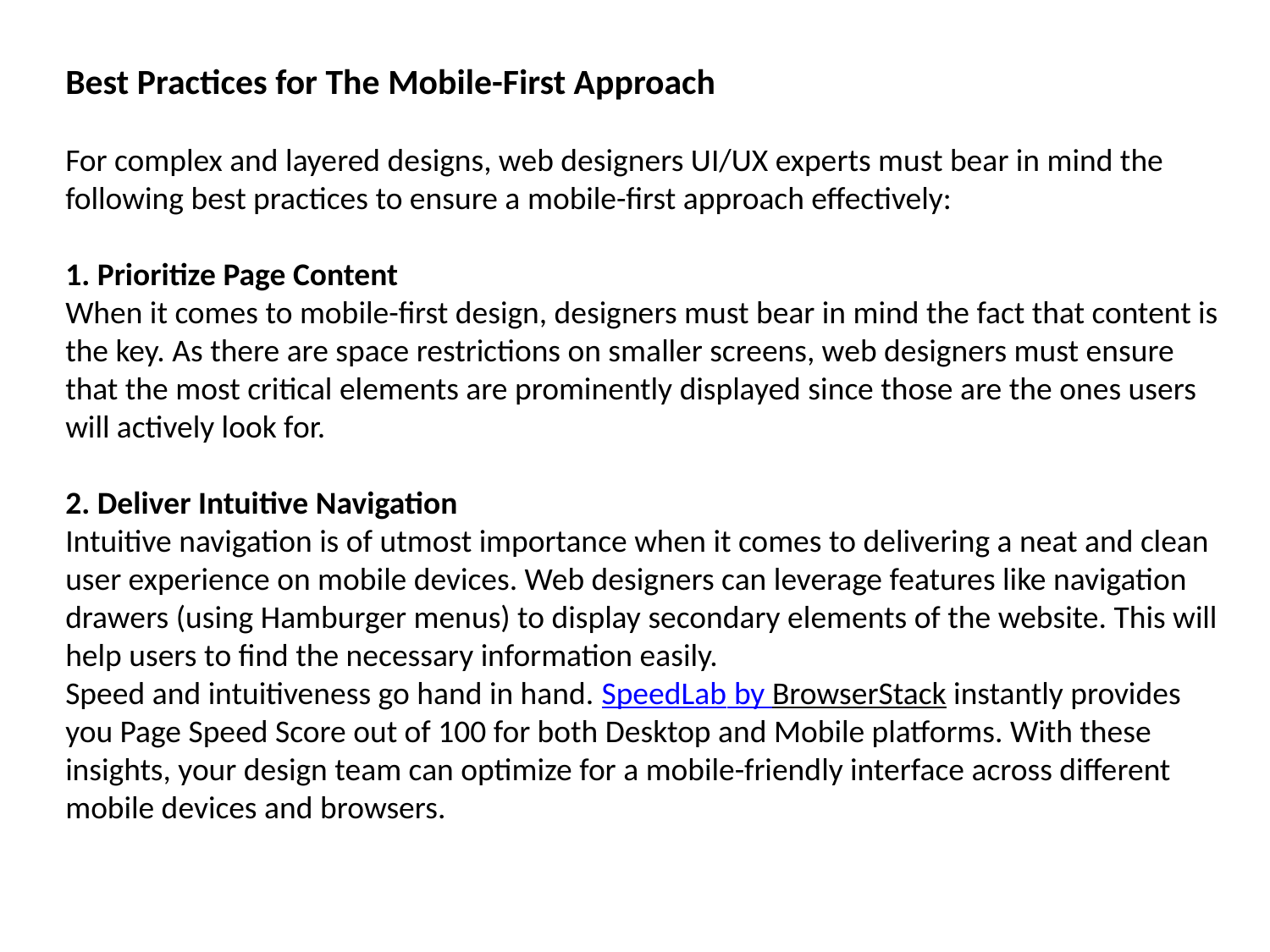

Best Practices for The Mobile-First Approach

For complex and layered designs, web designers UI/UX experts must bear in mind the following best practices to ensure a mobile-first approach effectively:

1. Prioritize Page Content
When it comes to mobile-first design, designers must bear in mind the fact that content is the key. As there are space restrictions on smaller screens, web designers must ensure that the most critical elements are prominently displayed since those are the ones users will actively look for.

2. Deliver Intuitive Navigation
Intuitive navigation is of utmost importance when it comes to delivering a neat and clean user experience on mobile devices. Web designers can leverage features like navigation drawers (using Hamburger menus) to display secondary elements of the website. This will help users to find the necessary information easily.
Speed and intuitiveness go hand in hand. SpeedLab by BrowserStack instantly provides you Page Speed Score out of 100 for both Desktop and Mobile platforms. With these insights, your design team can optimize for a mobile-friendly interface across different mobile devices and browsers.